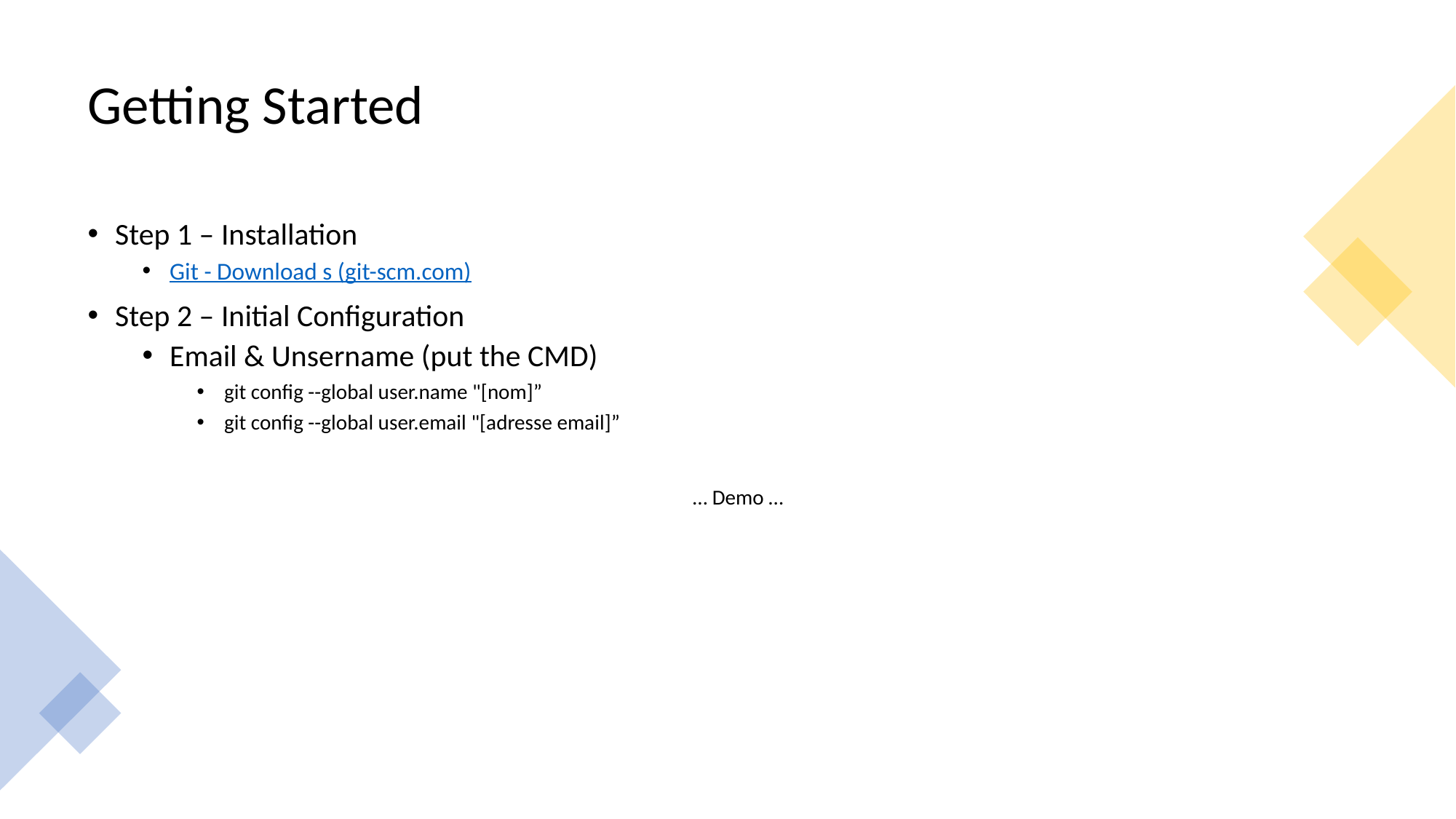

# Getting Started

Step 1 – Installation
Git - Download s (git-scm.com)
Step 2 – Initial Configuration
Email & Unsername (put the CMD)
git config --global user.name "[nom]”
git config --global user.email "[adresse email]”

				 … Demo …